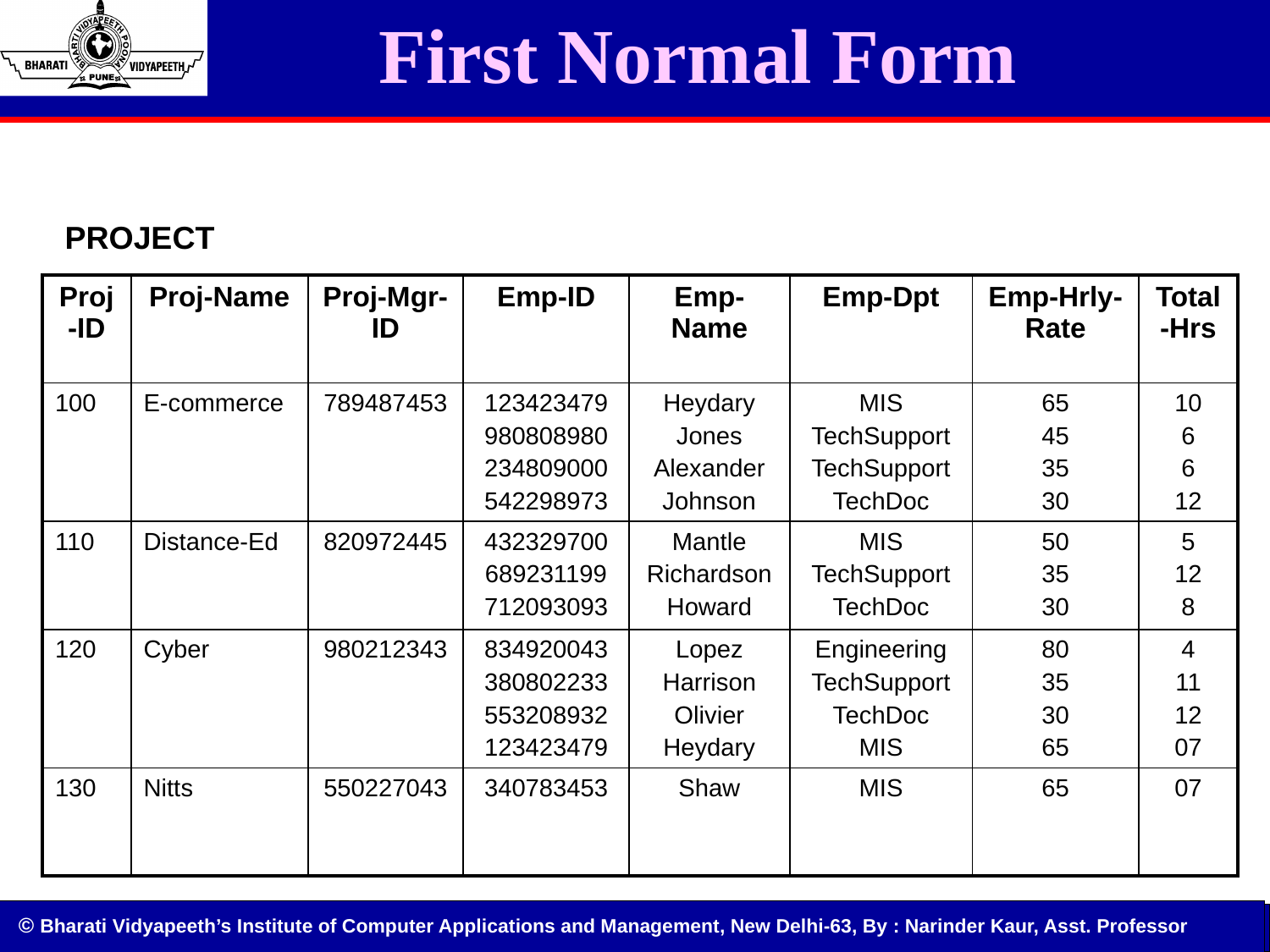

# First Normal Form
PROJECT
| Proj-ID | Proj-Name | Proj-Mgr-ID | Emp-ID | Emp-Name | Emp-Dpt | Emp-Hrly-Rate | Total-Hrs |
| --- | --- | --- | --- | --- | --- | --- | --- |
| 100 | E-commerce | 789487453 | 123423479 980808980 234809000 542298973 | Heydary Jones Alexander Johnson | MIS TechSupport TechSupport TechDoc | 65 45 35 30 | 10 6 6 12 |
| 110 | Distance-Ed | 820972445 | 432329700 689231199 712093093 | Mantle Richardson Howard | MIS TechSupport TechDoc | 50 35 30 | 5 12 8 |
| 120 | Cyber | 980212343 | 834920043 380802233 553208932 123423479 | Lopez Harrison Olivier Heydary | Engineering TechSupport TechDoc MIS | 80 35 30 65 | 4 11 12 07 |
| 130 | Nitts | 550227043 | 340783453 | Shaw | MIS | 65 | 07 |